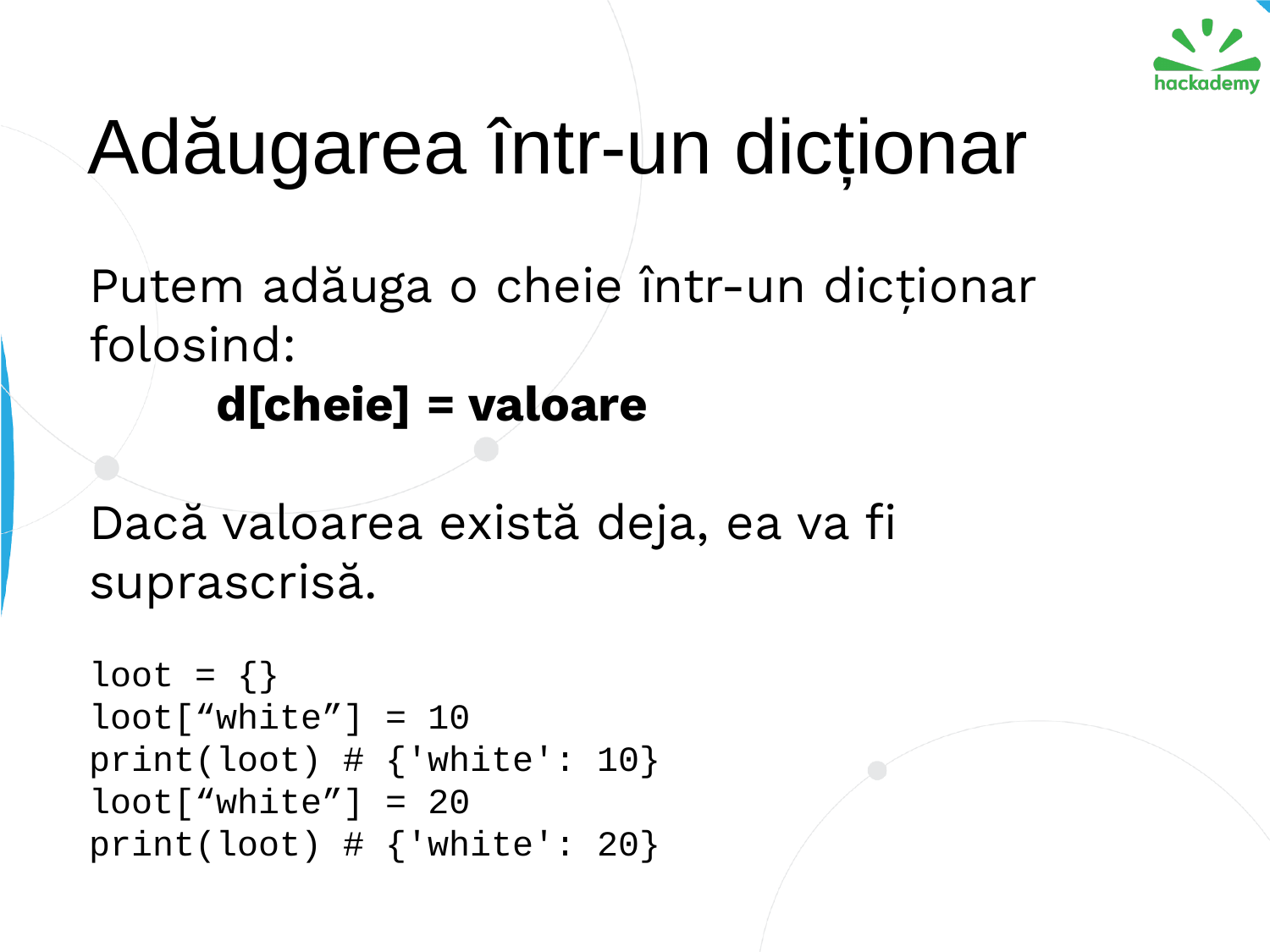

# Adăugarea într-un dicționar
Putem adăuga o cheie într-un dicționar folosind:
	d[cheie] = valoare

Dacă valoarea există deja, ea va fi suprascrisă.

loot = {}
loot[“white”] = 10
print(loot)	# {'white': 10}
loot[“white”] = 20
print(loot)	# {'white': 20}